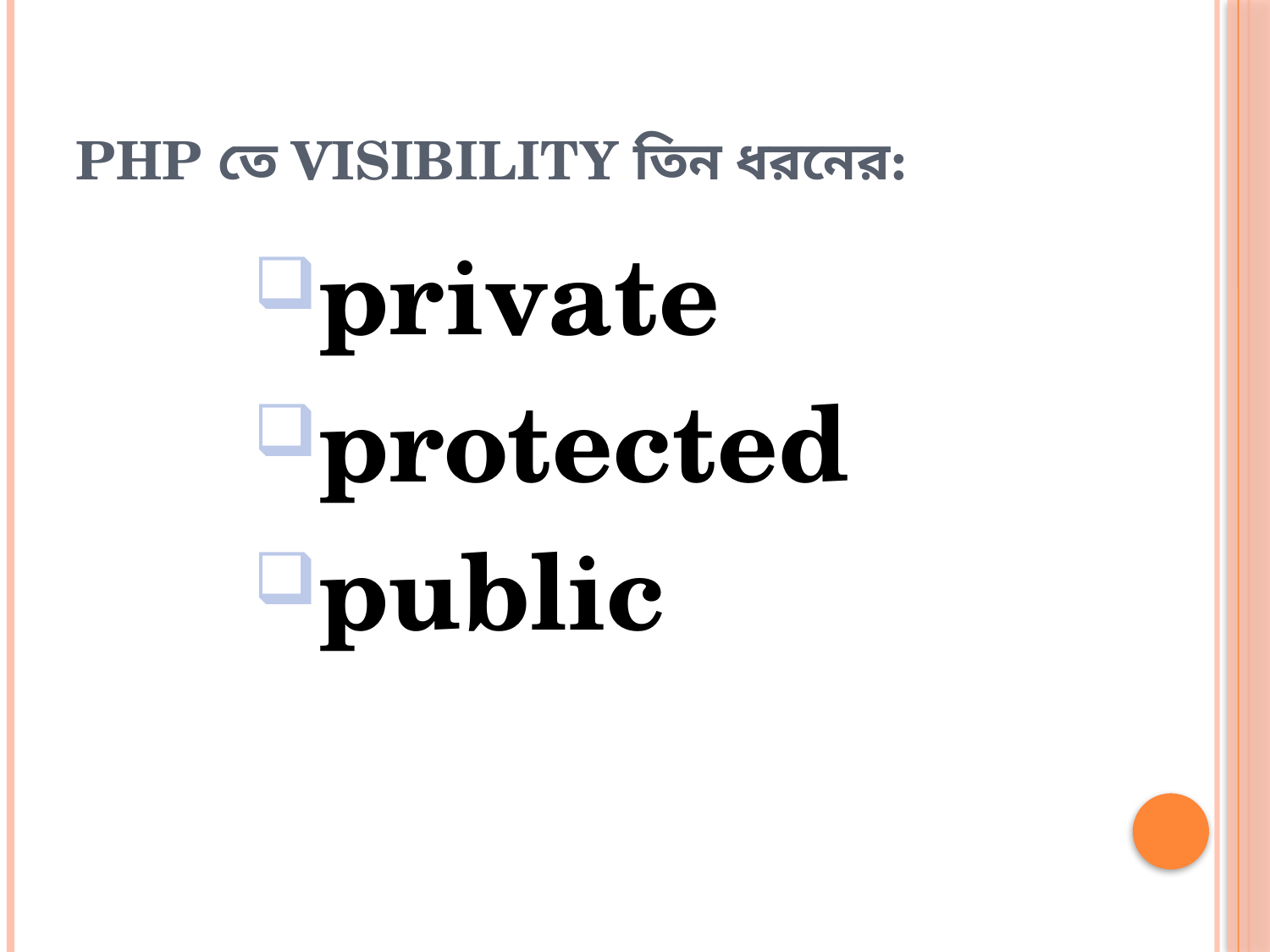

# PHP তে Visibility তিন ধরনের:
private
protected
public